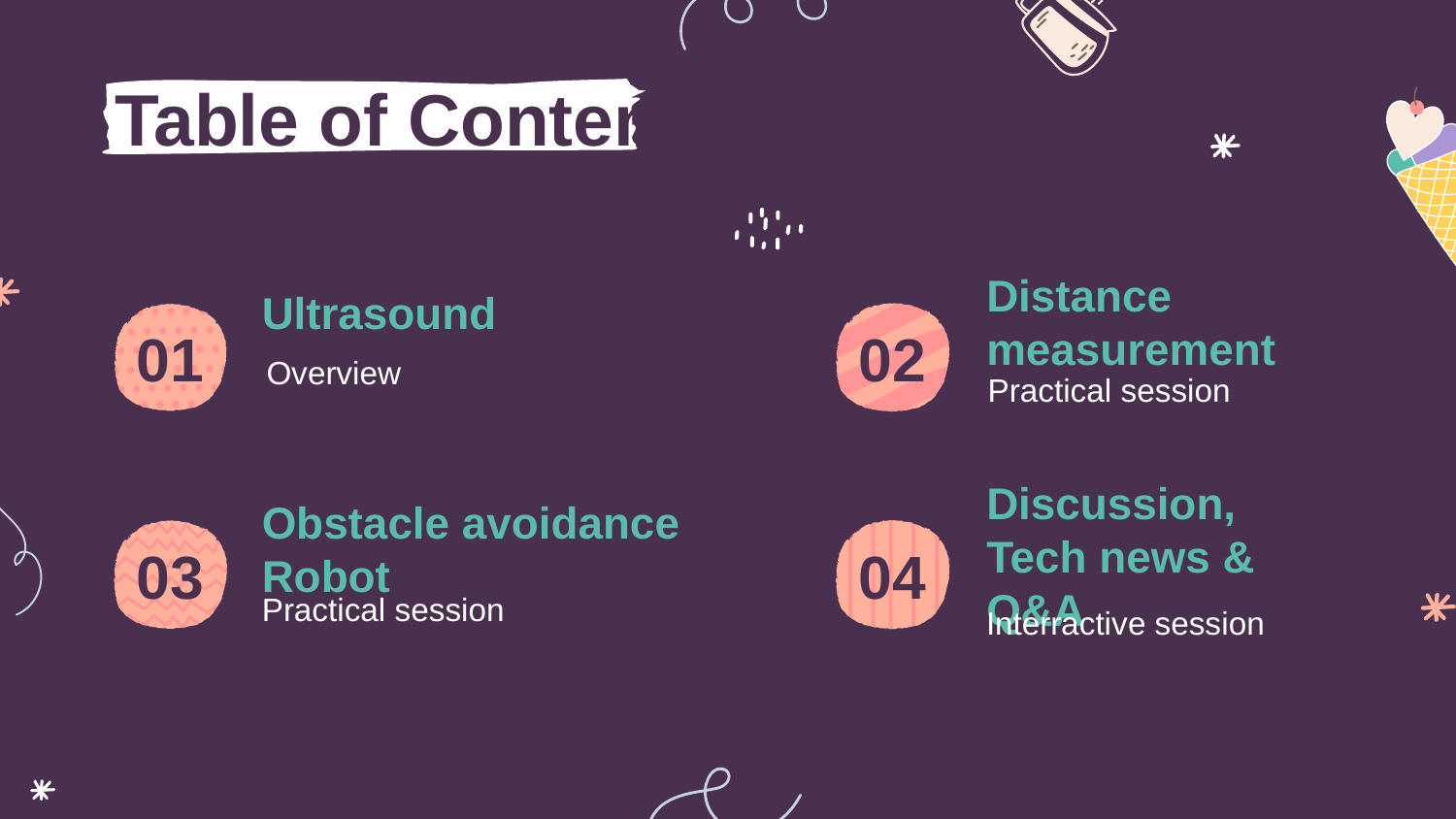

# Table of Contents

01
Ultrasound
02
Distance measurement

Overview
Practical session
03
04
Obstacle avoidance Robot

Discussion, Tech news & Q&A
Practical session
Interractive session